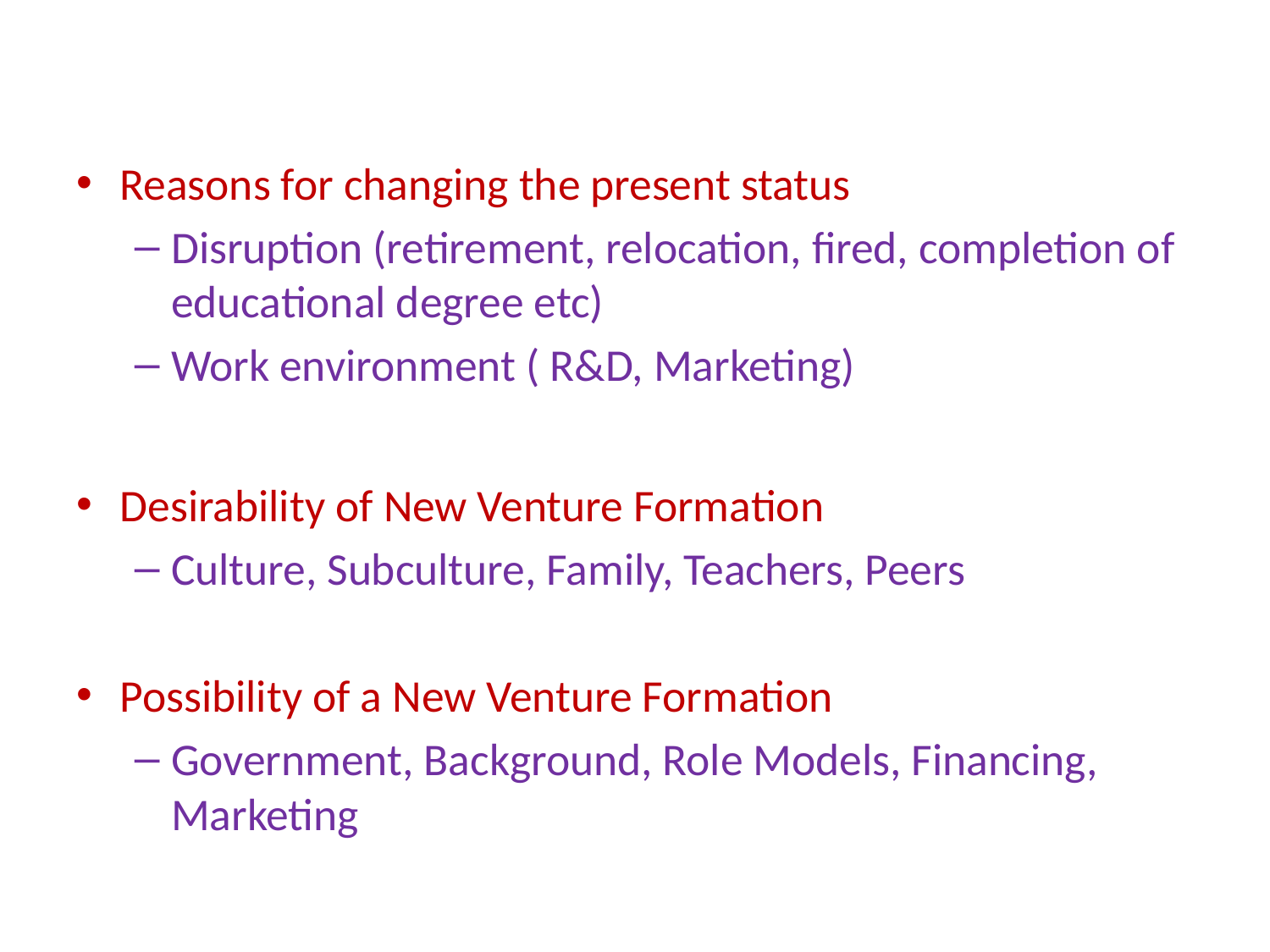

Reasons for changing the present status
Disruption (retirement, relocation, fired, completion of educational degree etc)
Work environment ( R&D, Marketing)

Desirability of New Venture Formation
Culture, Subculture, Family, Teachers, Peers

Possibility of a New Venture Formation
Government, Background, Role Models, Financing, Marketing